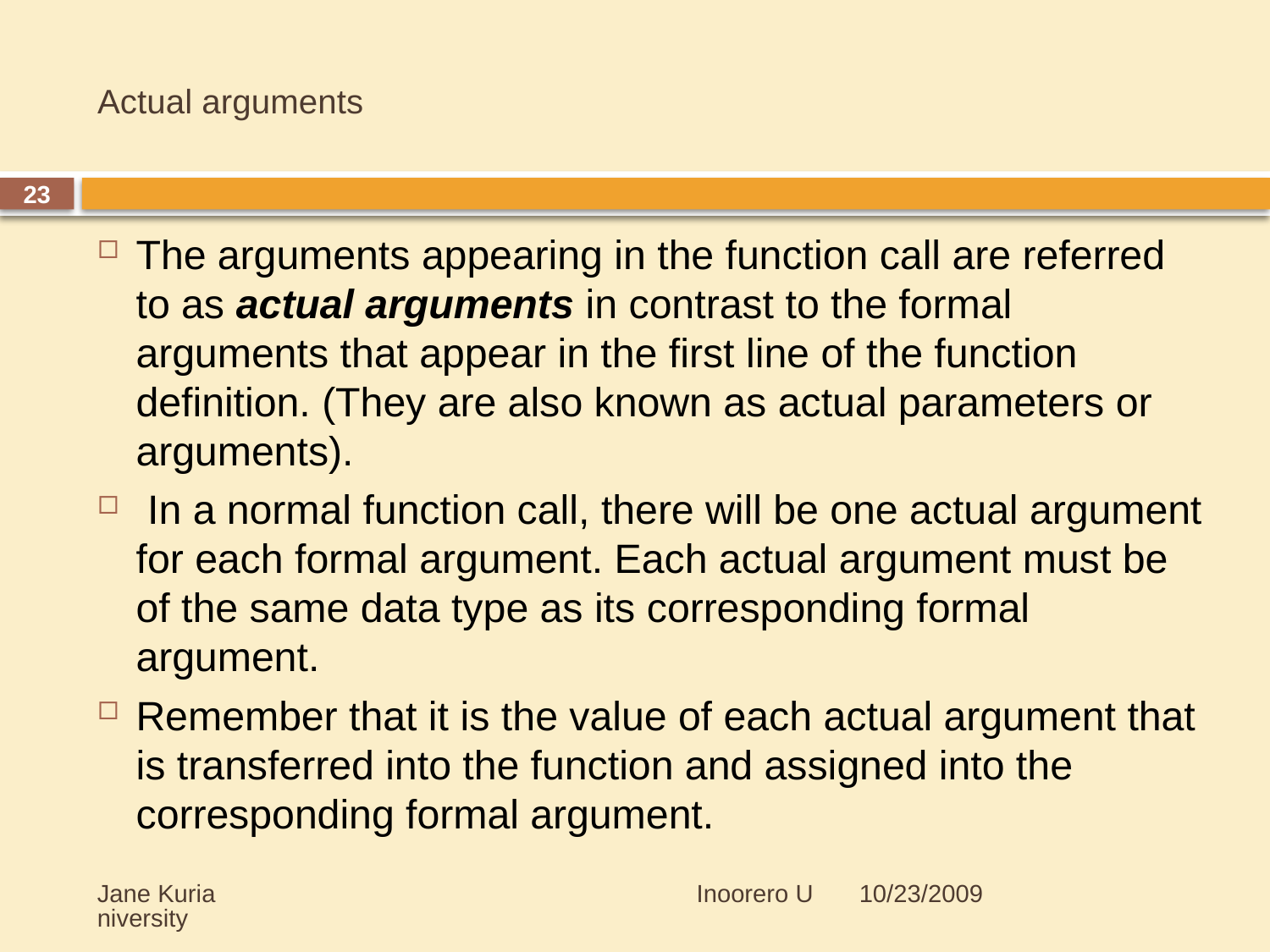

# Actual arguments
23
The arguments appearing in the function call are referred to as actual arguments in contrast to the formal arguments that appear in the first line of the function definition. (They are also known as actual parameters or arguments).
 In a normal function call, there will be one actual argument for each formal argument. Each actual argument must be of the same data type as its corresponding formal argument.
Remember that it is the value of each actual argument that is transferred into the function and assigned into the corresponding formal argument.

Jane Kuria                                                                     Inoorero University
10/23/2009